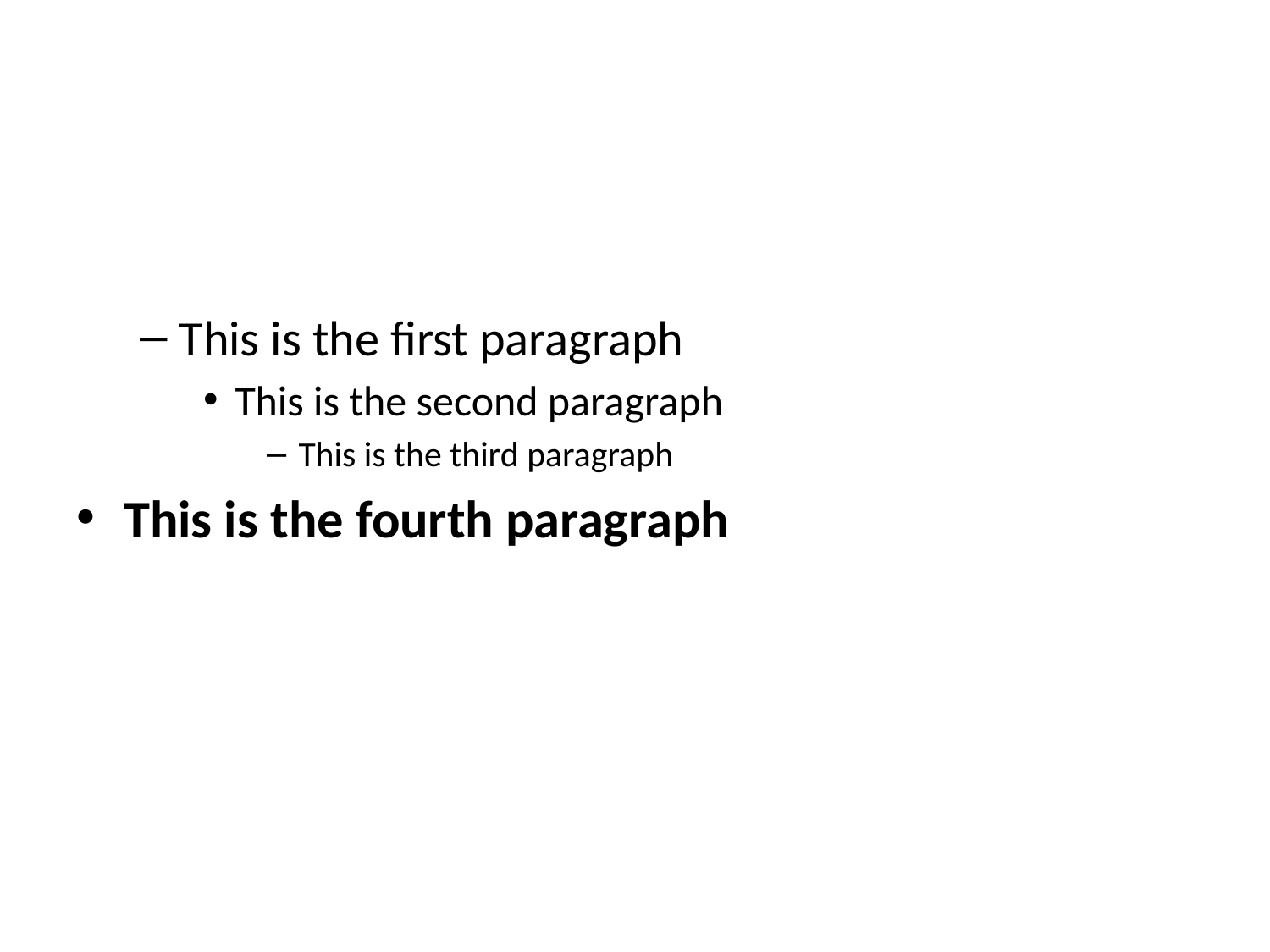

#

This is the first paragraph
This is the second paragraph
This is the third paragraph
This is the fourth paragraph